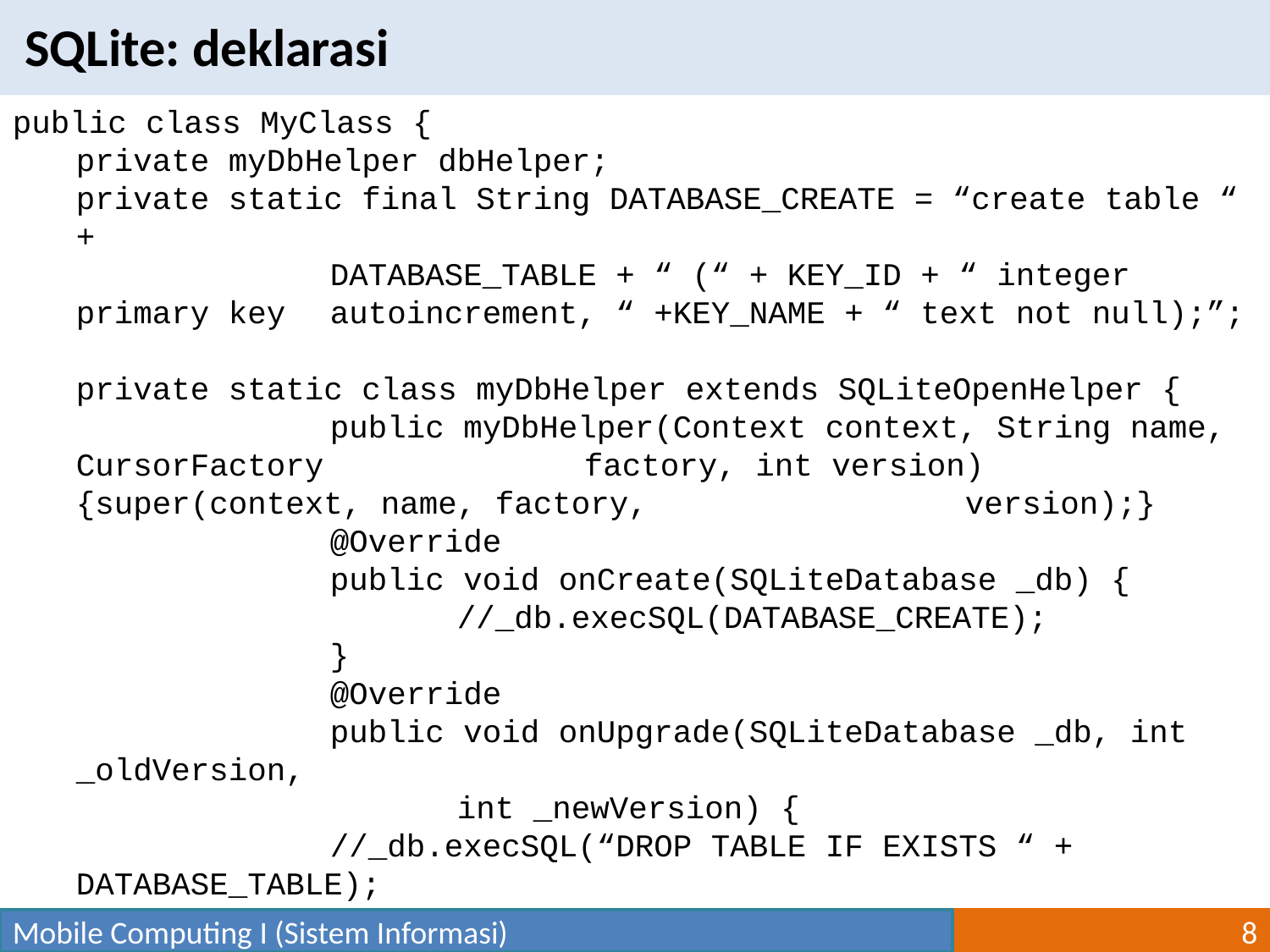

SQLite: deklarasi
public class MyClass {
	private myDbHelper dbHelper;
	private static final String DATABASE_CREATE = “create table “ +
			DATABASE_TABLE + “ (“ + KEY_ID + “ integer primary key 	autoincrement, “ +KEY_NAME + “ text not null);”;

	private static class myDbHelper extends SQLiteOpenHelper {
			public myDbHelper(Context context, String name, CursorFactory 		factory, int version) {super(context, name, factory, 			version);}
			@Override
			public void onCreate(SQLiteDatabase _db) {
				//_db.execSQL(DATABASE_CREATE);
			}
			@Override
			public void onUpgrade(SQLiteDatabase _db, int _oldVersion,
				int _newVersion) {
			//_db.execSQL(“DROP TABLE IF EXISTS “ + DATABASE_TABLE);
		// Create a new one.//onCreate(_db);
	}
}
Mobile Computing I (Sistem Informasi)
8